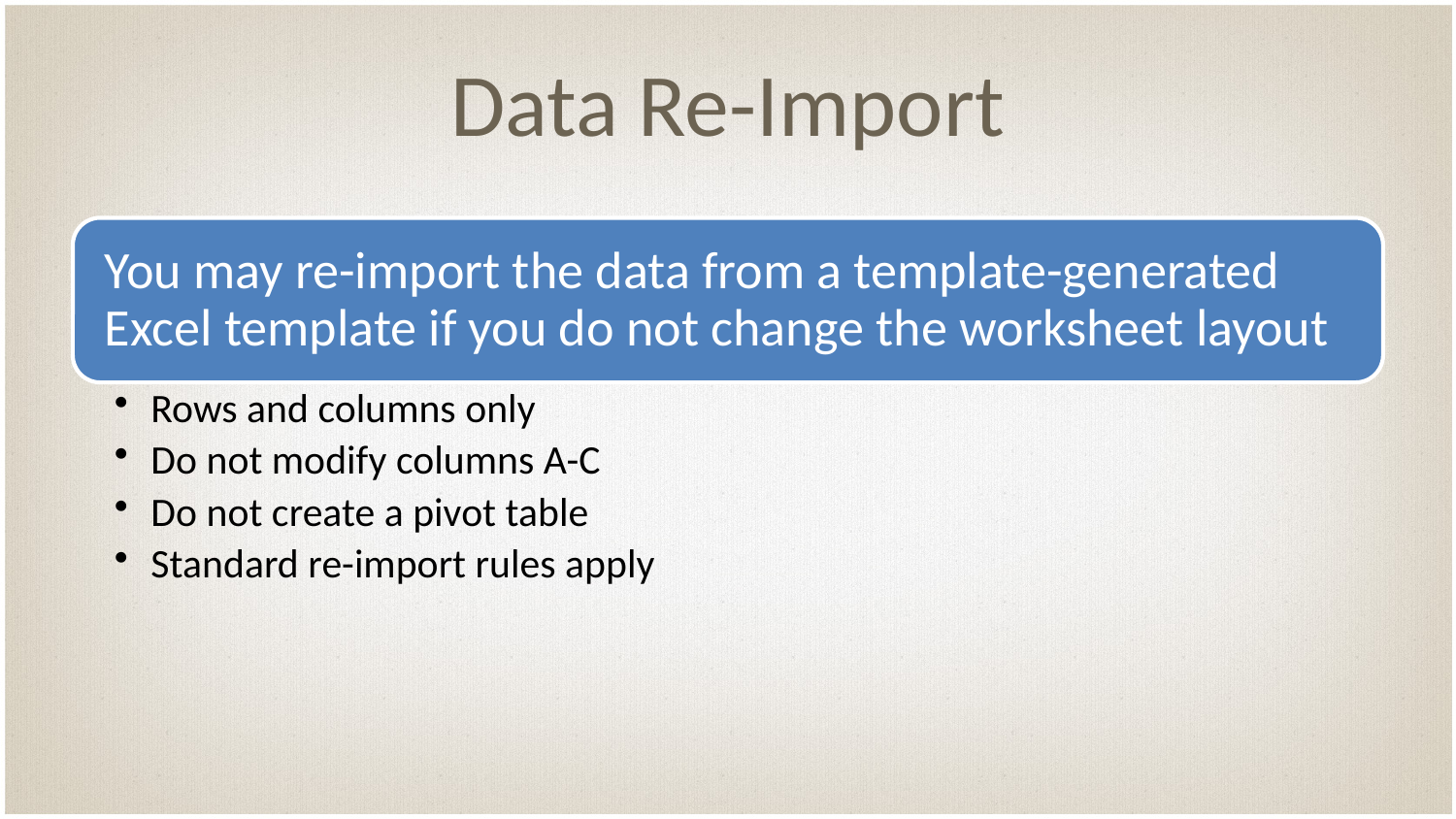

# Data Re-Import
You may re-import the data from a template-generated Excel template if you do not change the worksheet layout
Rows and columns only
Do not modify columns A-C
Do not create a pivot table
Standard re-import rules apply